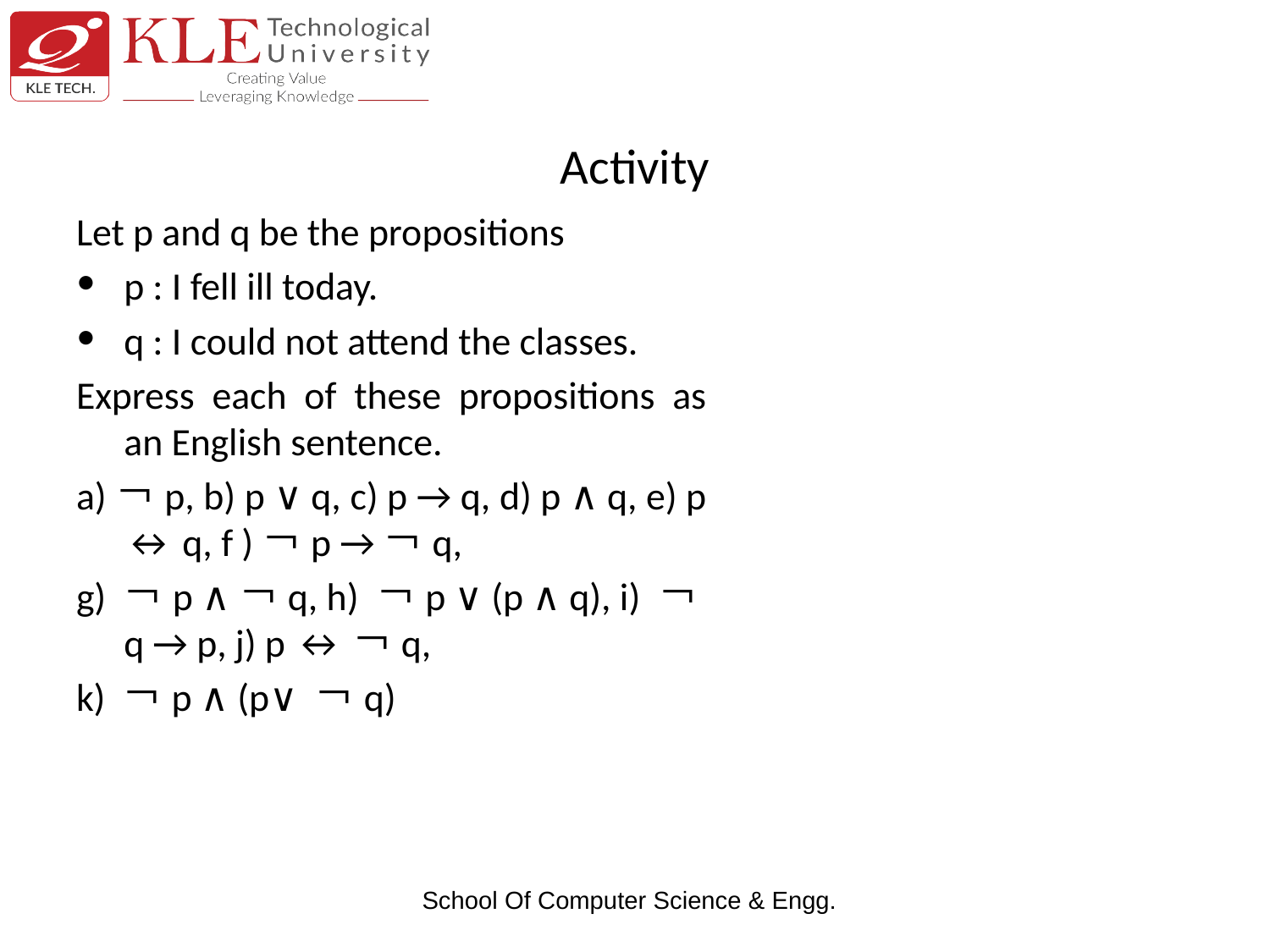

# Activity
Let p and q be the propositions
p : I fell ill today.
q : I could not attend the classes.
Express each of these propositions as an English sentence.
a)￢p, b) p ∨ q, c) p → q, d) p ∧ q, e) p ↔ q, f )￢p →￢q,
g) ￢p ∧￢q, h) ￢p ∨ (p ∧ q), i) ￢q → p, j) p ↔￢q,
k) ￢p ∧ (p∨ ￢q)